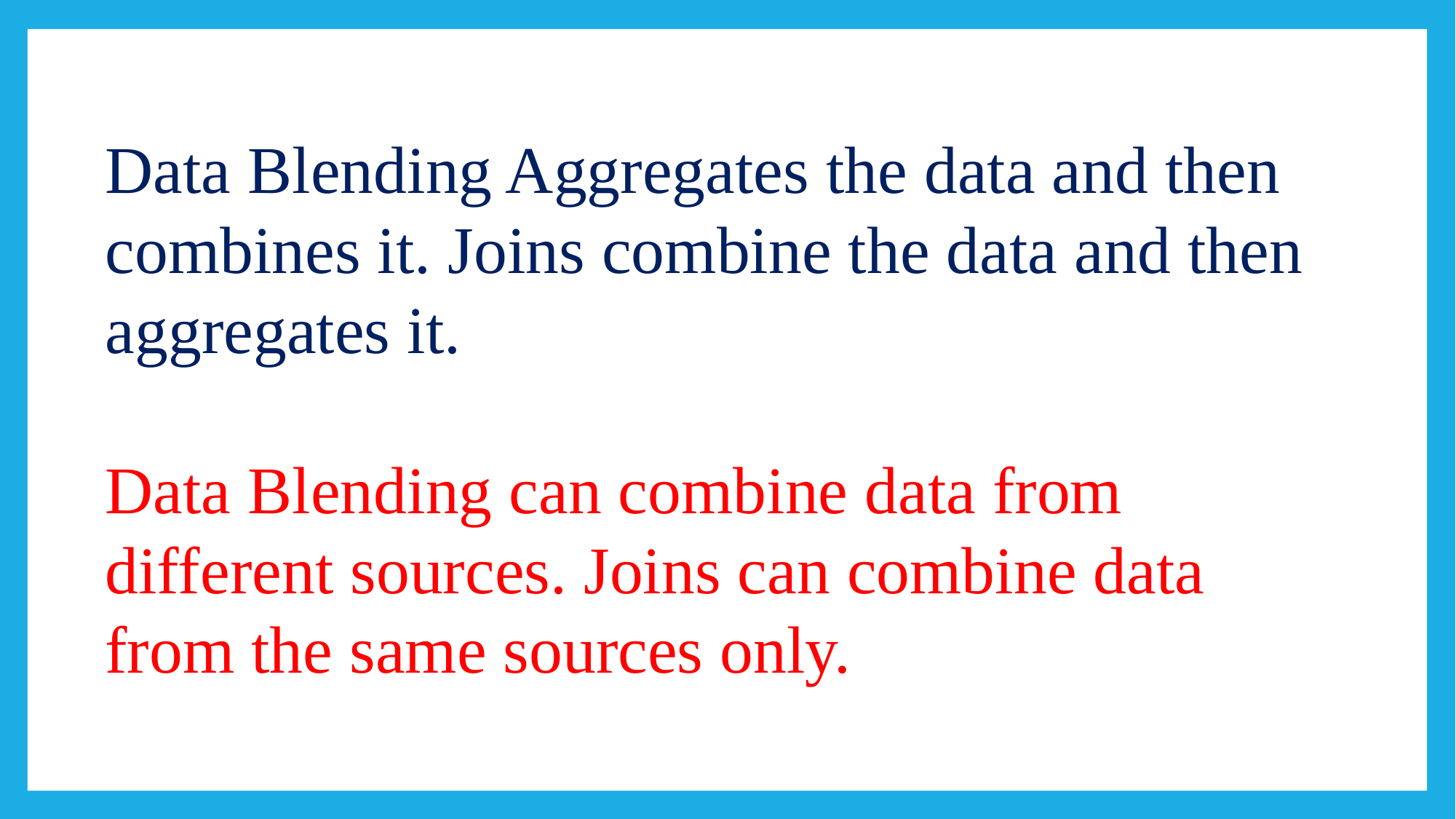

Data Blending Aggregates the data and then combines it. Joins combine the data and then aggregates it.

Data Blending can combine data from different sources. Joins can combine data from the same sources only.

#